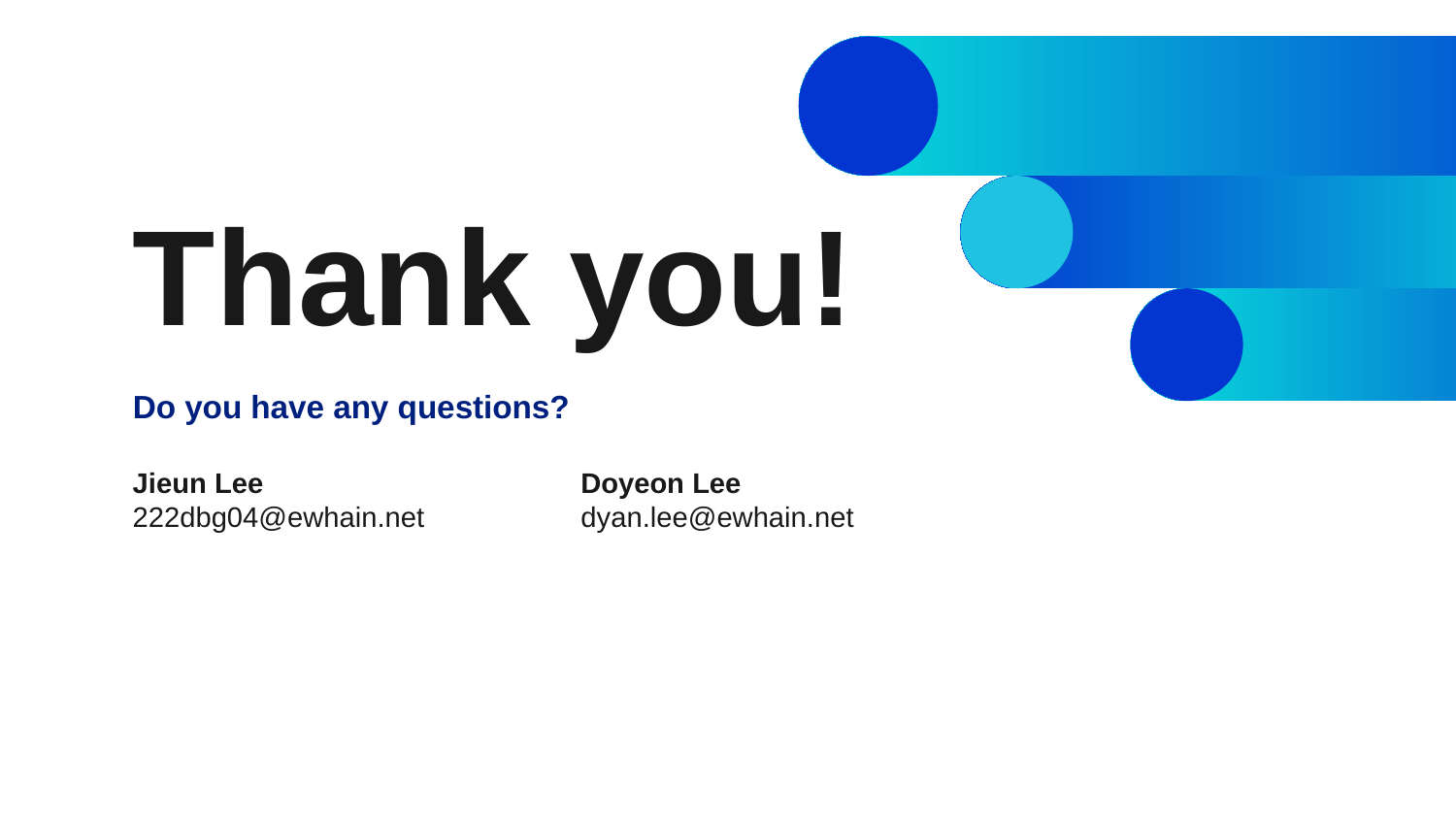

# Thank you!

Do you have any questions?

Jieun Lee
222dbg04@ewhain.net
Doyeon Lee
dyan.lee@ewhain.net